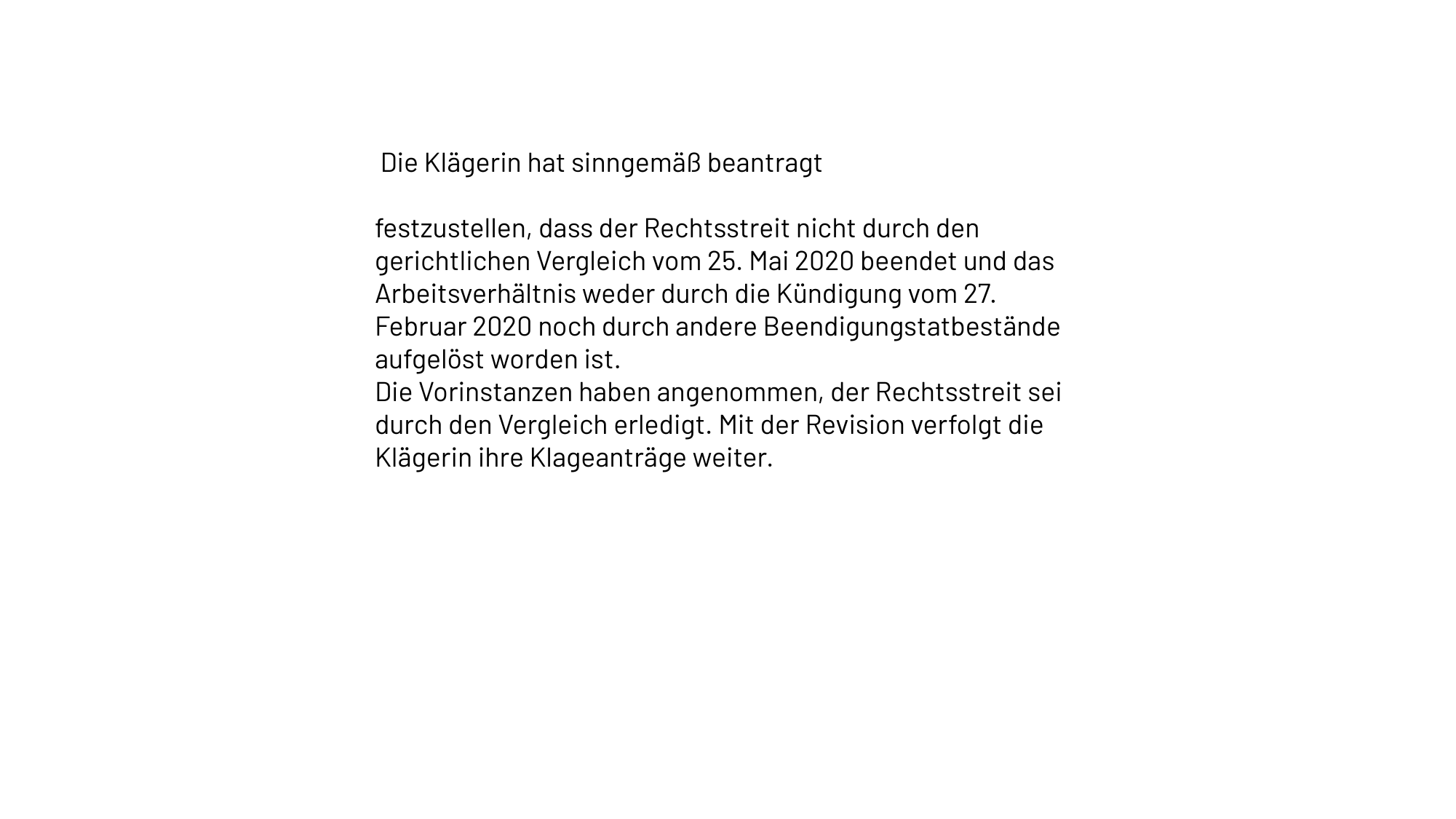

Die Klägerin hat sinngemäß beantragt

festzustellen, dass der Rechtsstreit nicht durch den gerichtlichen Vergleich vom 25. Mai 2020 beendet und das Arbeitsverhältnis weder durch die Kündigung vom 27. Februar 2020 noch durch andere Beendigungstatbestände aufgelöst worden ist.
Die Vorinstanzen haben angenommen, der Rechtsstreit sei durch den Vergleich erledigt. Mit der Revision verfolgt die Klägerin ihre Klageanträge weiter.